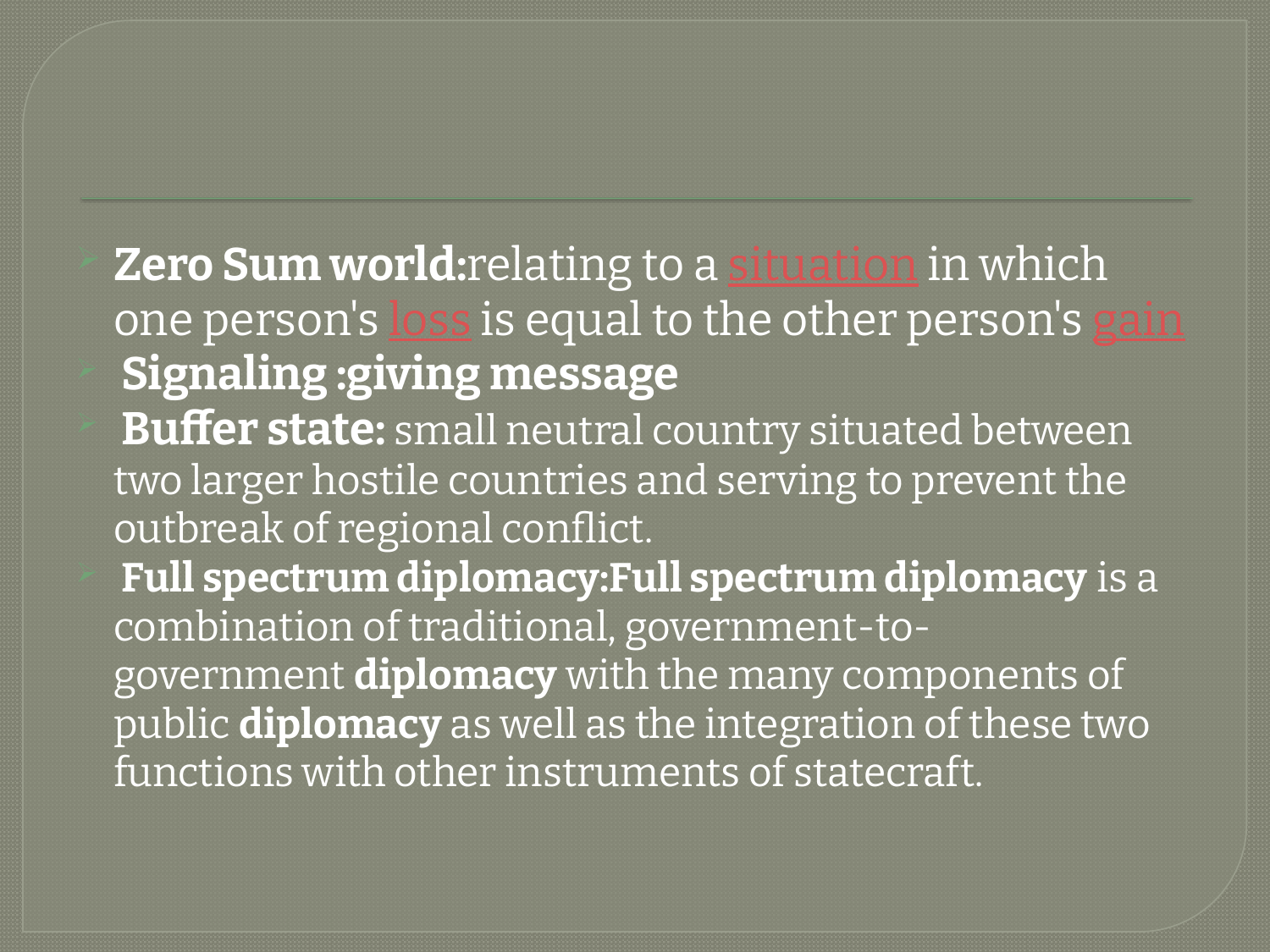

#
Zero Sum world:relating to a situation in which one person's loss is equal to the other person's gain
 Signaling :giving message
 Buffer state: small neutral country situated between two larger hostile countries and serving to prevent the outbreak of regional conflict.
 Full spectrum diplomacy:Full spectrum diplomacy is a combination of traditional, government-to-government diplomacy with the many components of public diplomacy as well as the integration of these two functions with other instruments of statecraft.